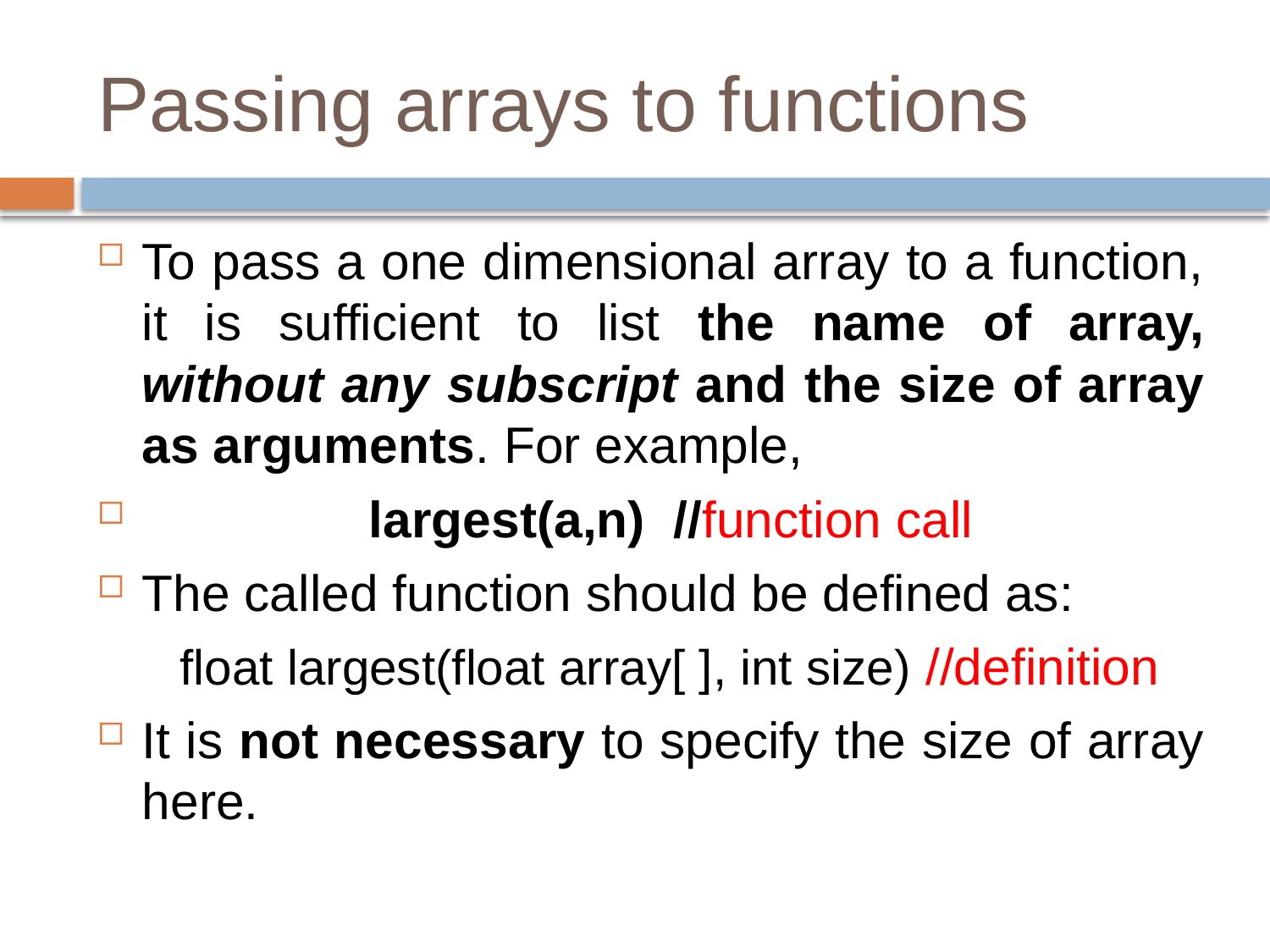

# Passing arrays to functions
To pass a one dimensional array to a function, it is sufficient to list the name of array, without any subscript and the size of array as arguments. For example,
                largest(a,n)  //function call
The called function should be defined as:
      float largest(float array[ ], int size) //definition
It is not necessary to specify the size of array here.